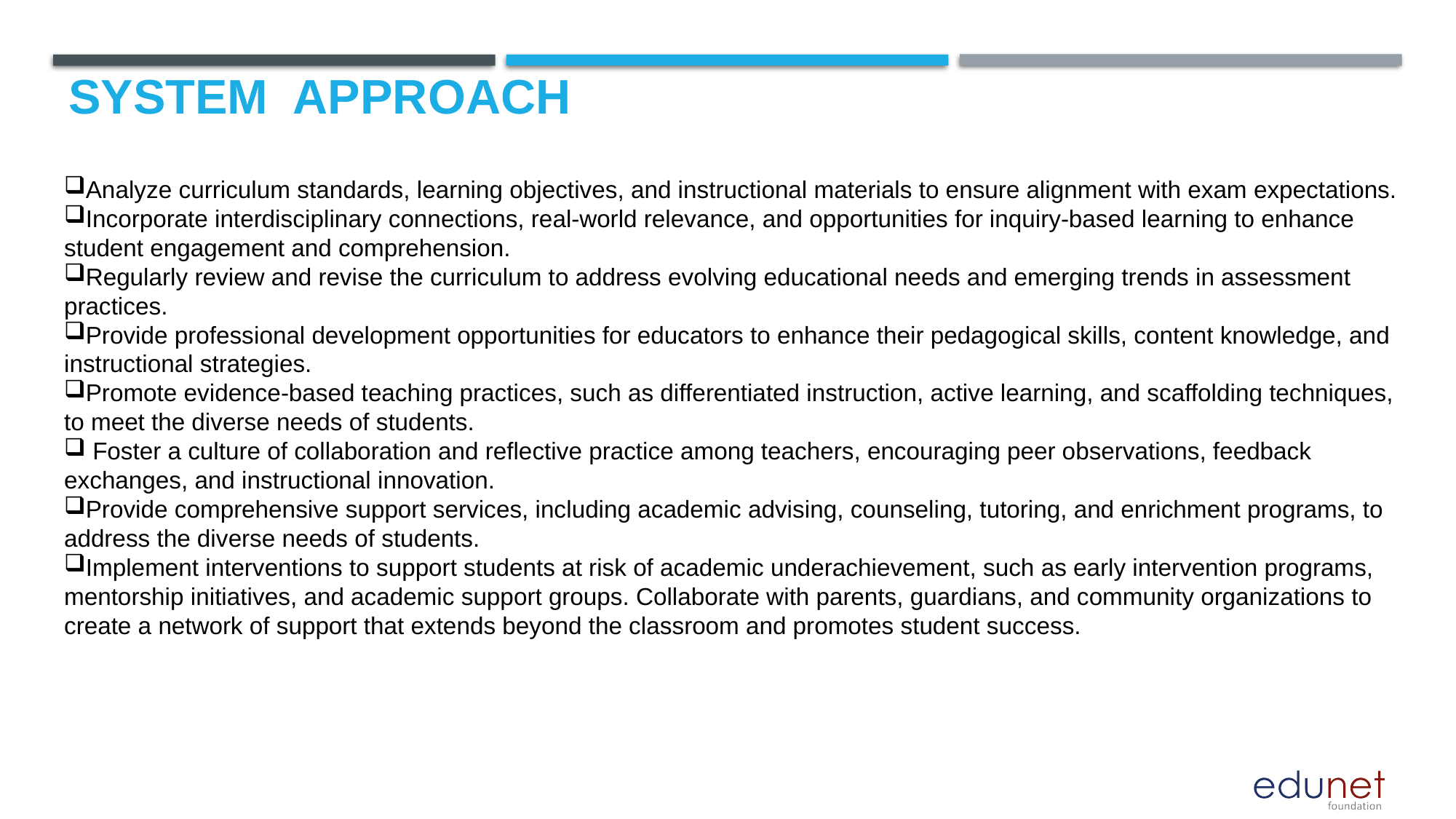

# System  Approach
Analyze curriculum standards, learning objectives, and instructional materials to ensure alignment with exam expectations.
Incorporate interdisciplinary connections, real-world relevance, and opportunities for inquiry-based learning to enhance student engagement and comprehension.
Regularly review and revise the curriculum to address evolving educational needs and emerging trends in assessment practices.
Provide professional development opportunities for educators to enhance their pedagogical skills, content knowledge, and instructional strategies.
Promote evidence-based teaching practices, such as differentiated instruction, active learning, and scaffolding techniques, to meet the diverse needs of students.
 Foster a culture of collaboration and reflective practice among teachers, encouraging peer observations, feedback exchanges, and instructional innovation.
Provide comprehensive support services, including academic advising, counseling, tutoring, and enrichment programs, to address the diverse needs of students.
Implement interventions to support students at risk of academic underachievement, such as early intervention programs, mentorship initiatives, and academic support groups. Collaborate with parents, guardians, and community organizations to create a network of support that extends beyond the classroom and promotes student success.